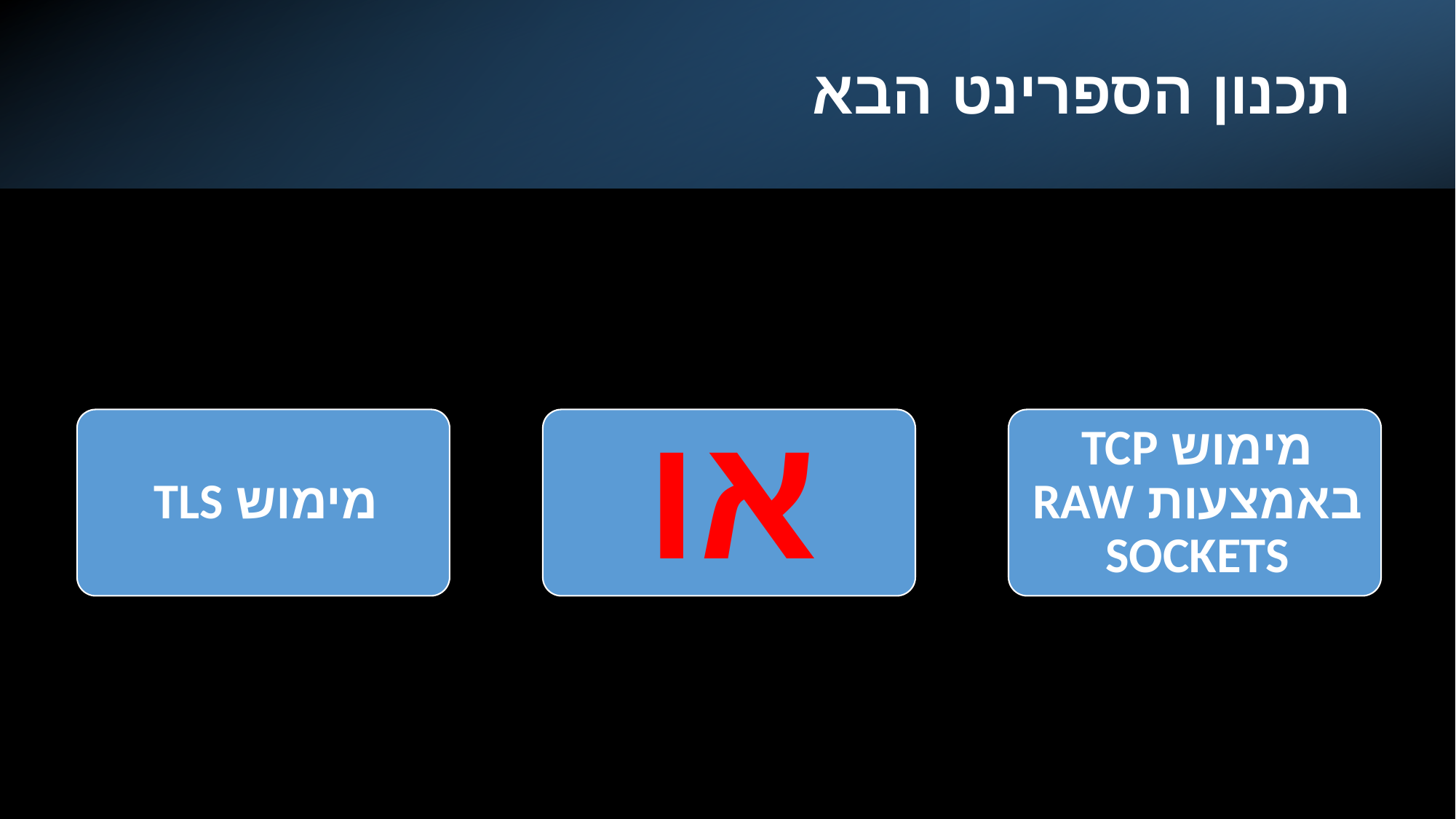

# תכנון הספרינט הבא
מימוש TLS
או
מימוש TCP באמצעות RAW SOCKETS